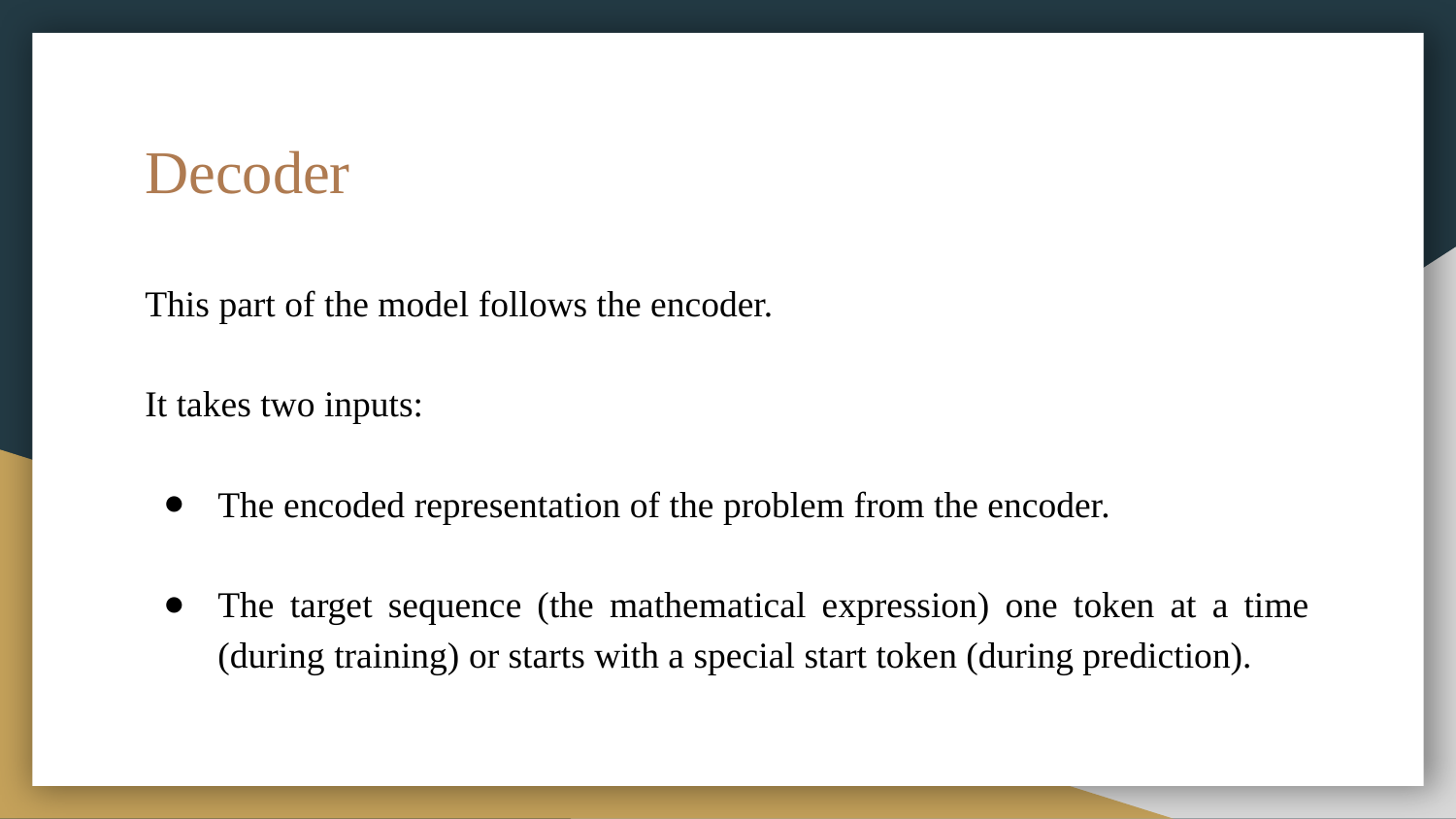

# Decoder
This part of the model follows the encoder.

It takes two inputs:

The encoded representation of the problem from the encoder.

The target sequence (the mathematical expression) one token at a time (during training) or starts with a special start token (during prediction).